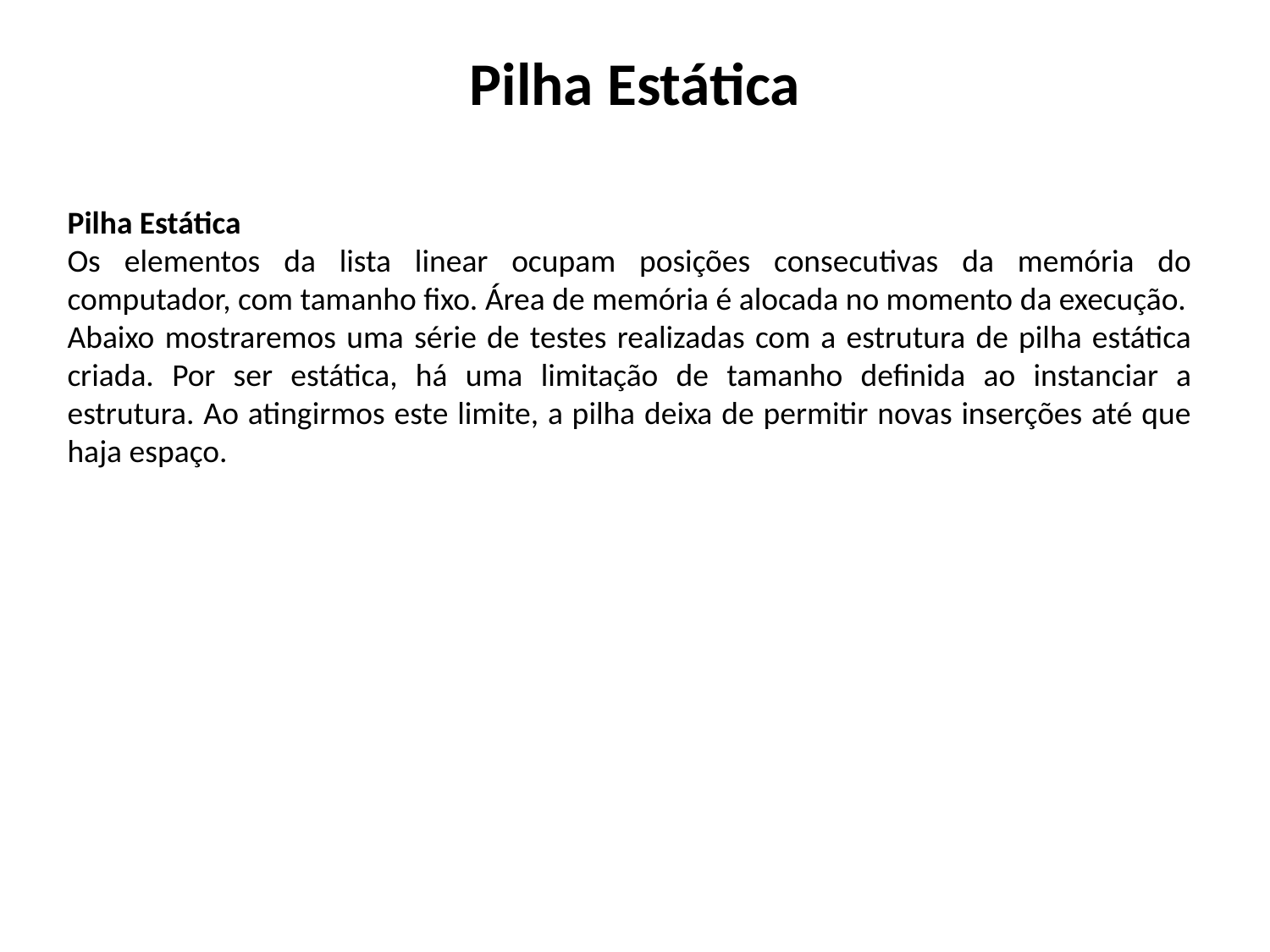

# Pilha Estática
Pilha Estática
Os elementos da lista linear ocupam posições consecutivas da memória do computador, com tamanho fixo. Área de memória é alocada no momento da execução.
Abaixo mostraremos uma série de testes realizadas com a estrutura de pilha estática criada. Por ser estática, há uma limitação de tamanho definida ao instanciar a estrutura. Ao atingirmos este limite, a pilha deixa de permitir novas inserções até que haja espaço.